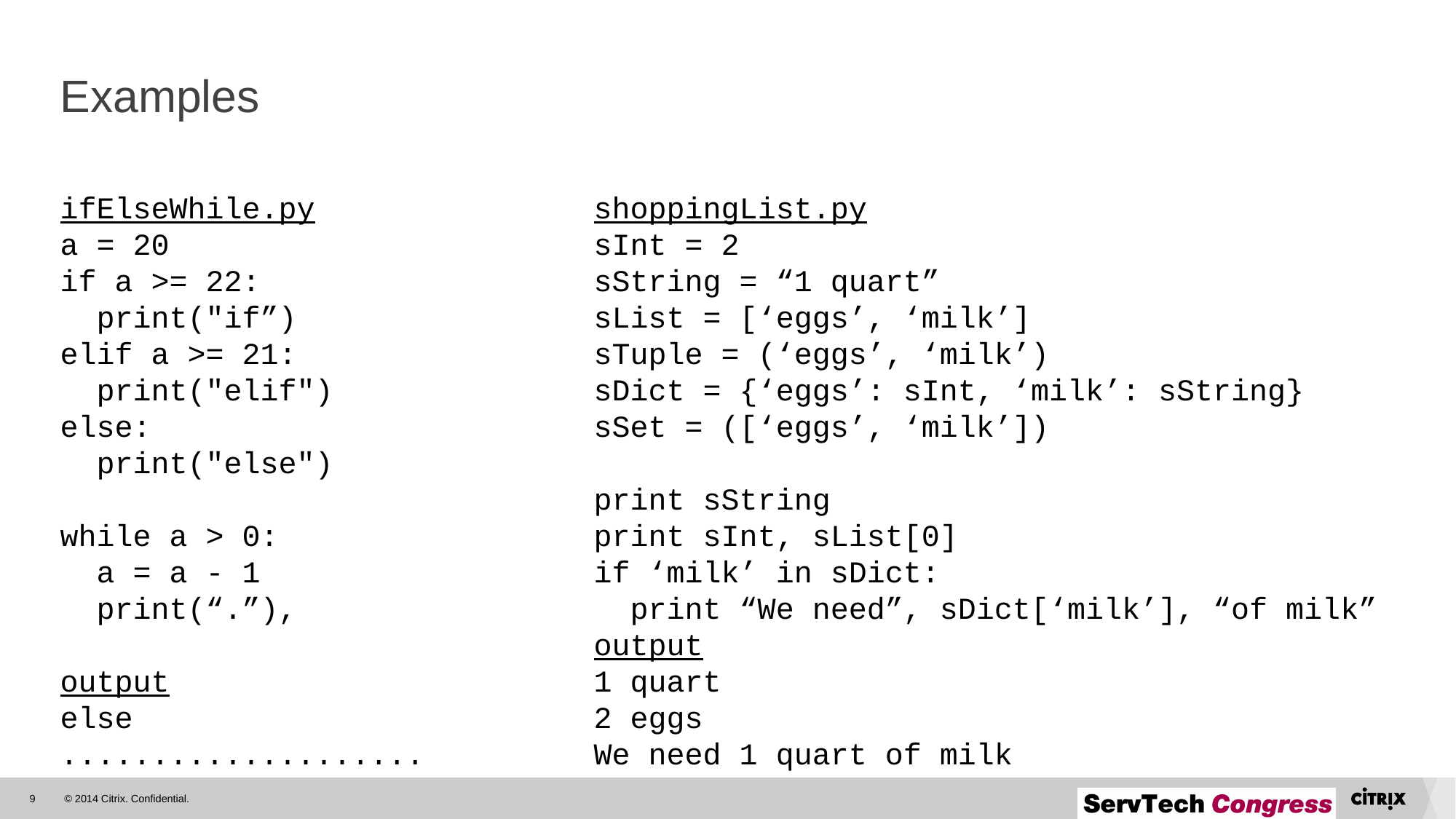

# Examples

ifElseWhile.py
a = 20
if a >= 22:
  print("if”)
elif a >= 21:
  print("elif")
else:
  print("else")

while a > 0:
  a = a - 1
  print(“.”),

output
else
....................
shoppingList.py
sInt = 2
sString = “1 quart”
sList = [‘eggs’, ‘milk’]
sTuple = (‘eggs’, ‘milk’)
sDict = {‘eggs’: sInt, ‘milk’: sString}
sSet = ([‘eggs’, ‘milk’])

print sString
print sInt, sList[0]
if ‘milk’ in sDict:
  print “We need”, sDict[‘milk’], “of milk”
output
1 quart
2 eggs
We need 1 quart of milk